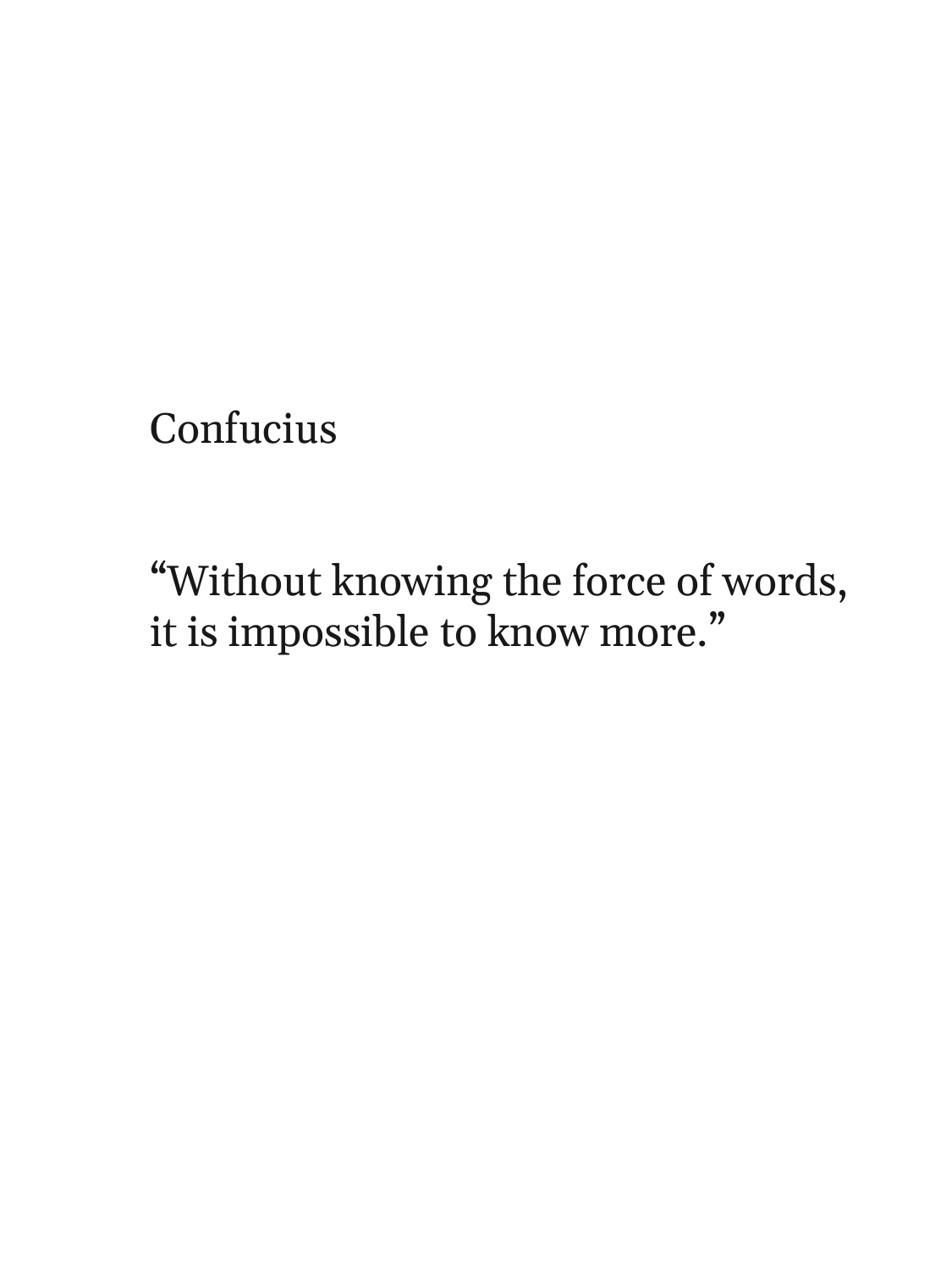

Confucius

“Without knowing the force of words,
it is impossible to know more.”